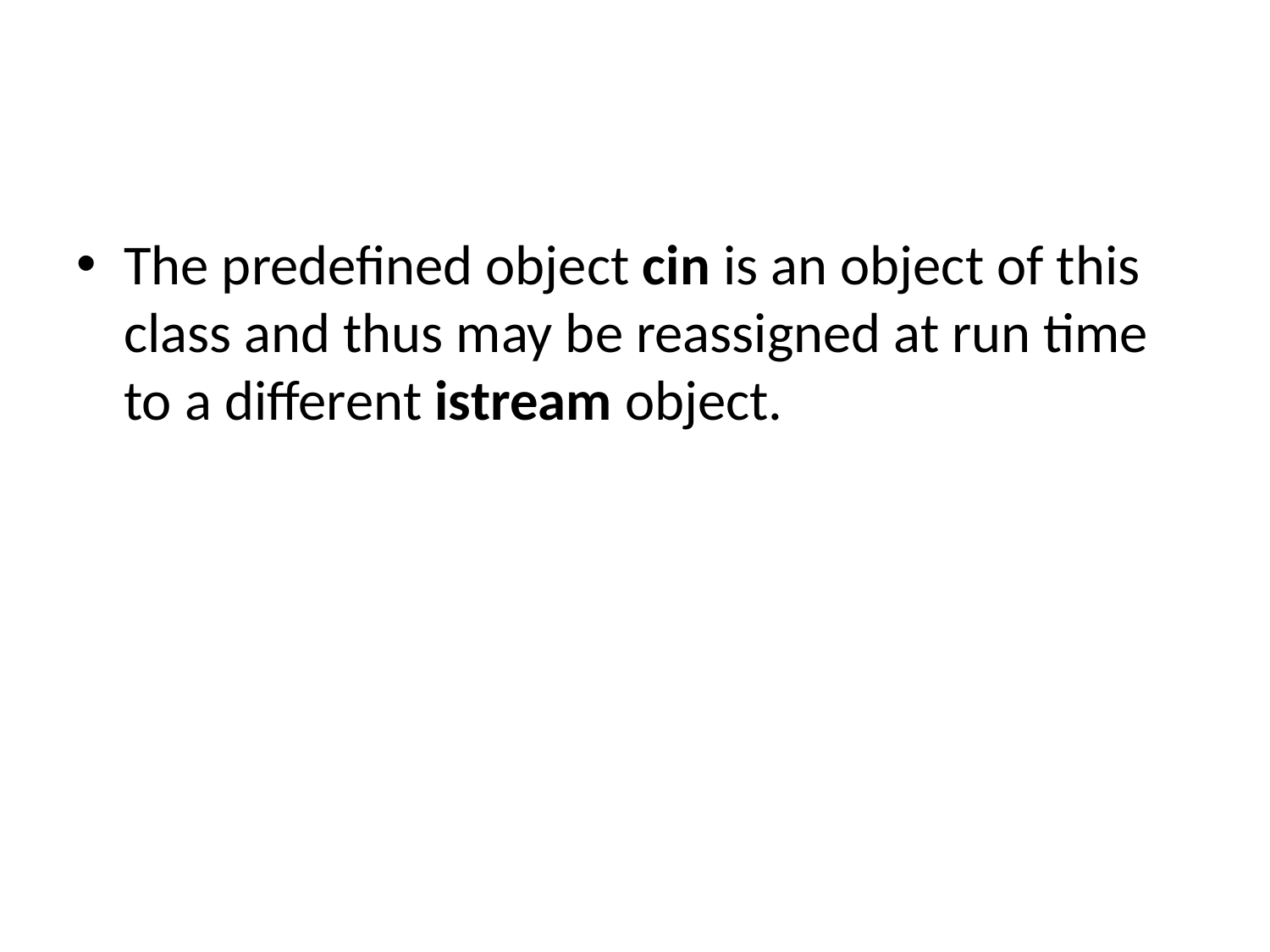

#
The predefined object cin is an object of this class and thus may be reassigned at run time to a different istream object.